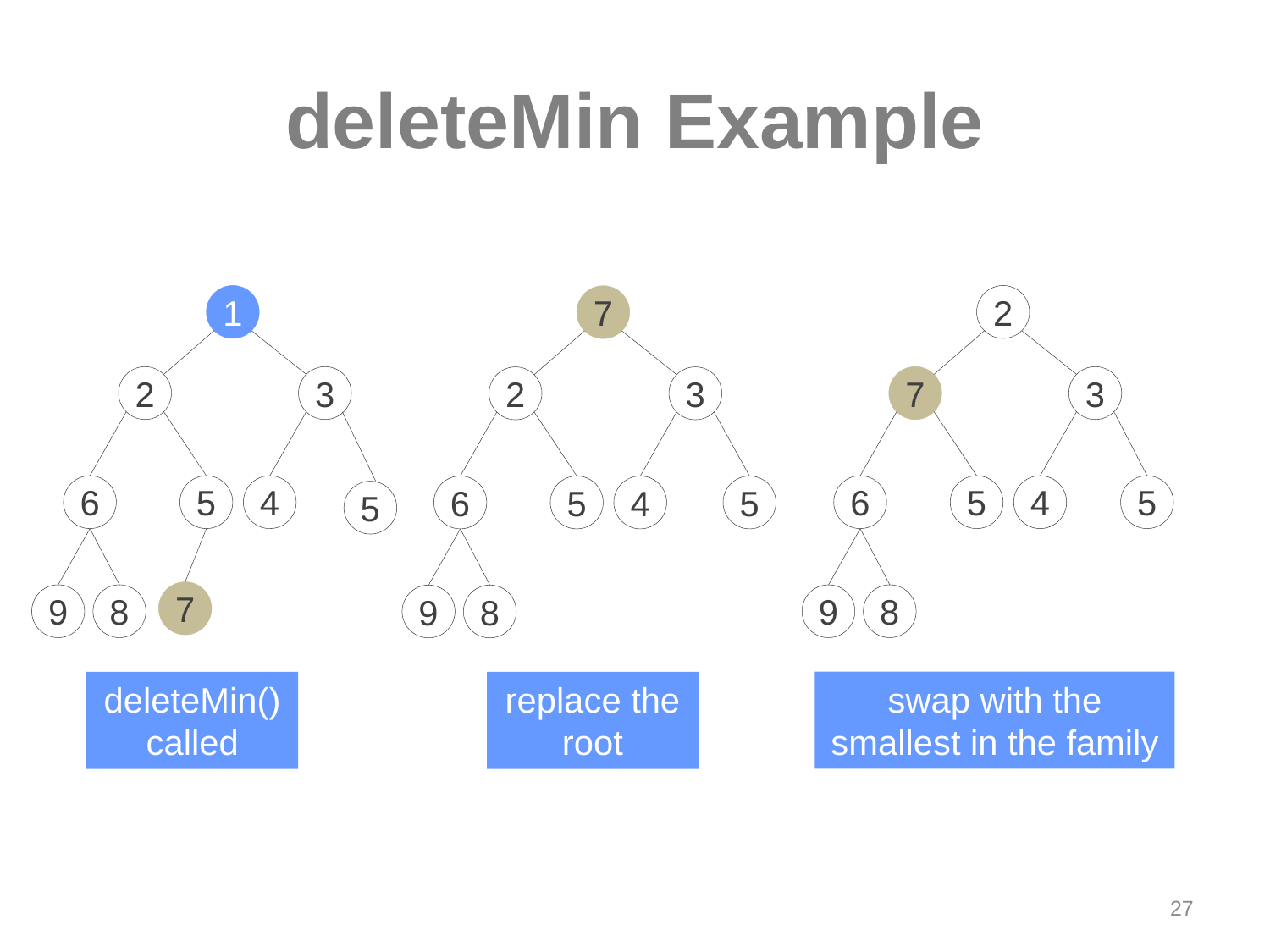

# deleteMin Example
1
2
7
2
3
7
3
2
3
6
5
4
6
5
4
5
6
5
4
5
5
7
9
8
9
8
9
8
swap with the smallest in the family
deleteMin() called
replace the root
27